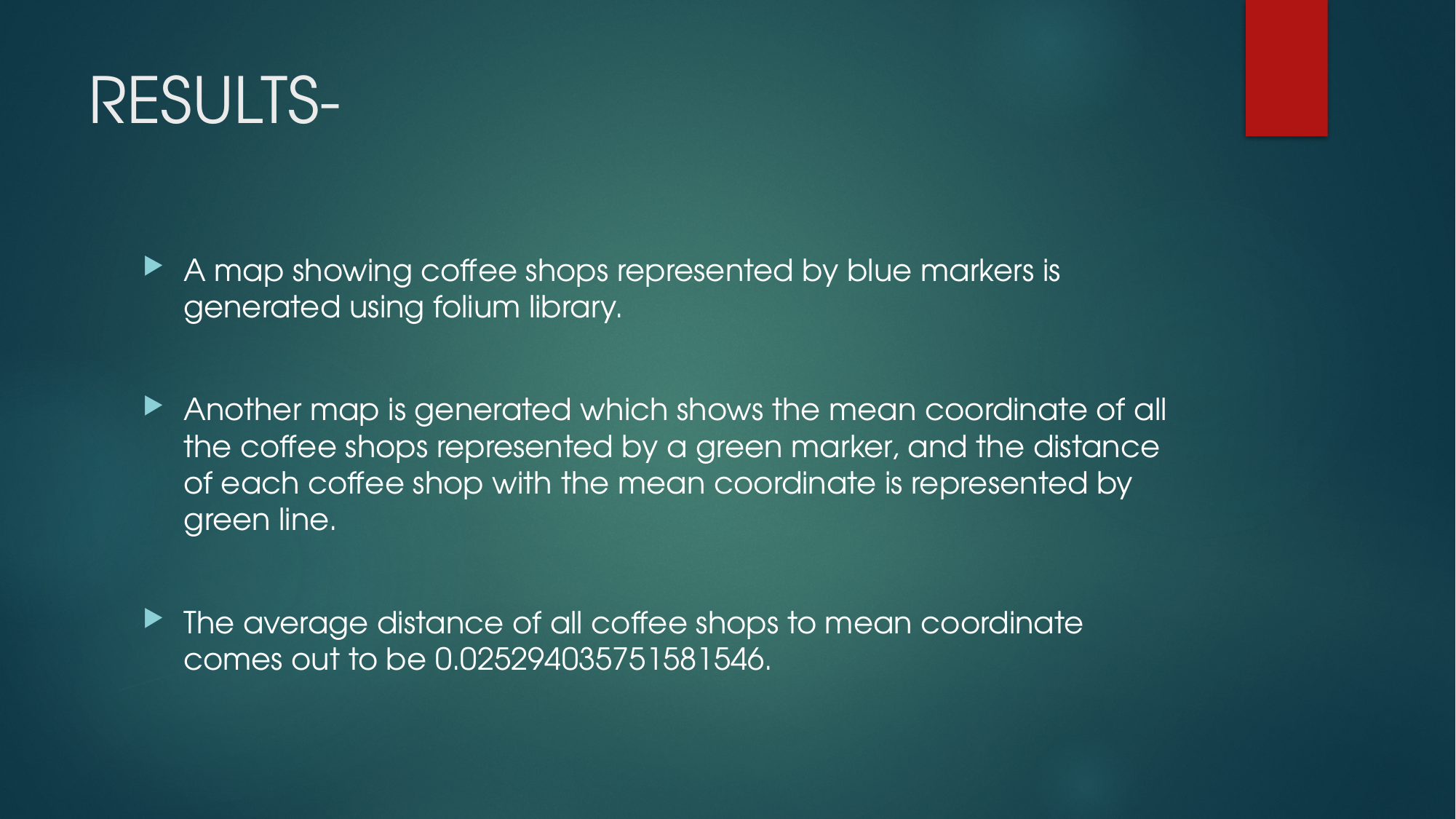

# RESULTS-
A map showing coffee shops represented by blue markers is generated using folium library.

Another map is generated which shows the mean coordinate of all the coffee shops represented by a green marker, and the distance of each coffee shop with the mean coordinate is represented by green line.

The average distance of all coffee shops to mean coordinate comes out to be 0.025294035751581546.